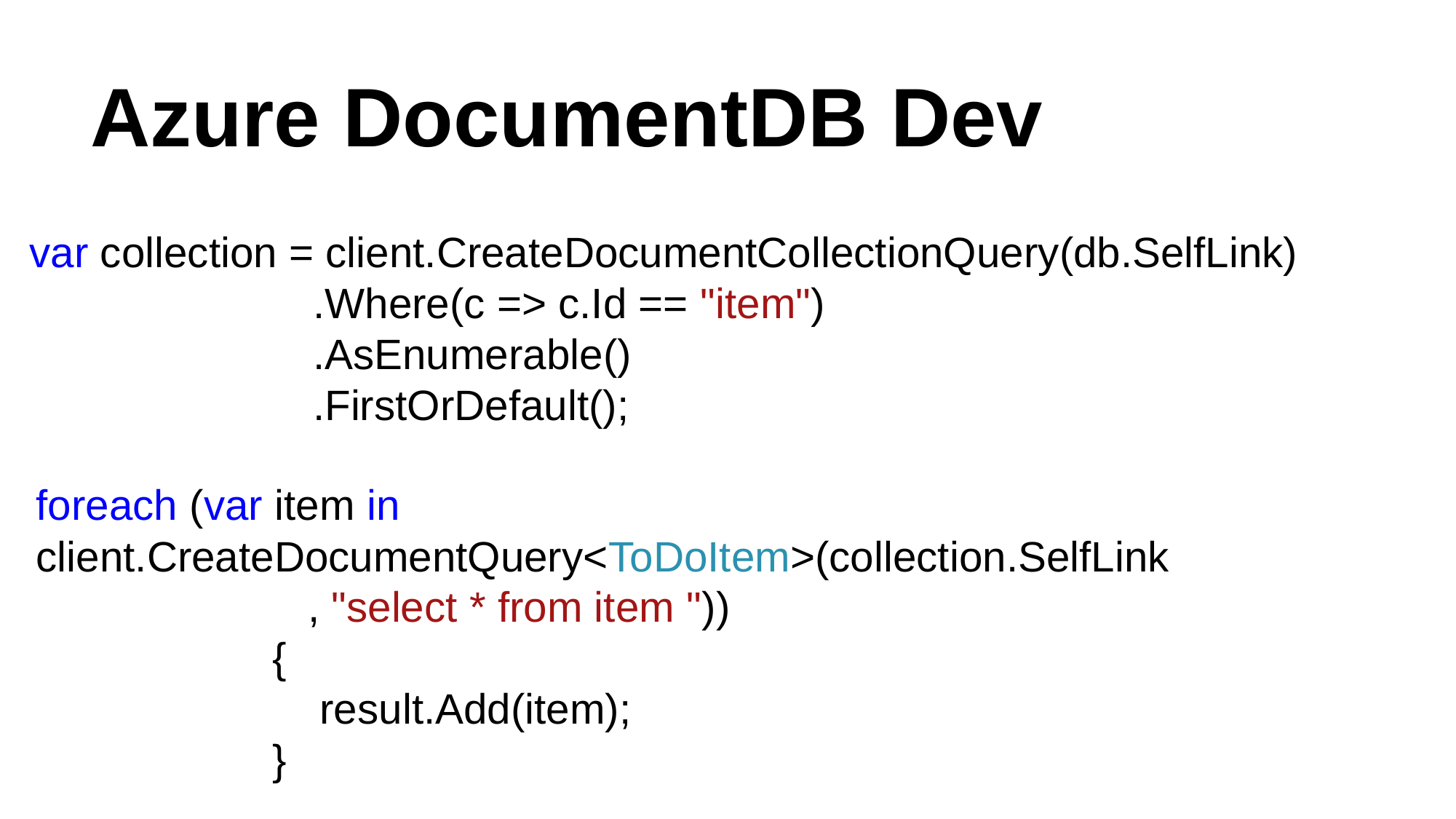

# Azure DocumentDB Dev
var collection = client.CreateDocumentCollectionQuery(db.SelfLink)
                        .Where(c => c.Id == "item")
                        .AsEnumerable()
                        .FirstOrDefault();
foreach (var item in client.CreateDocumentQuery<ToDoItem>(collection.SelfLink
                       , "select * from item "))
                    {
                        result.Add(item);
                    }